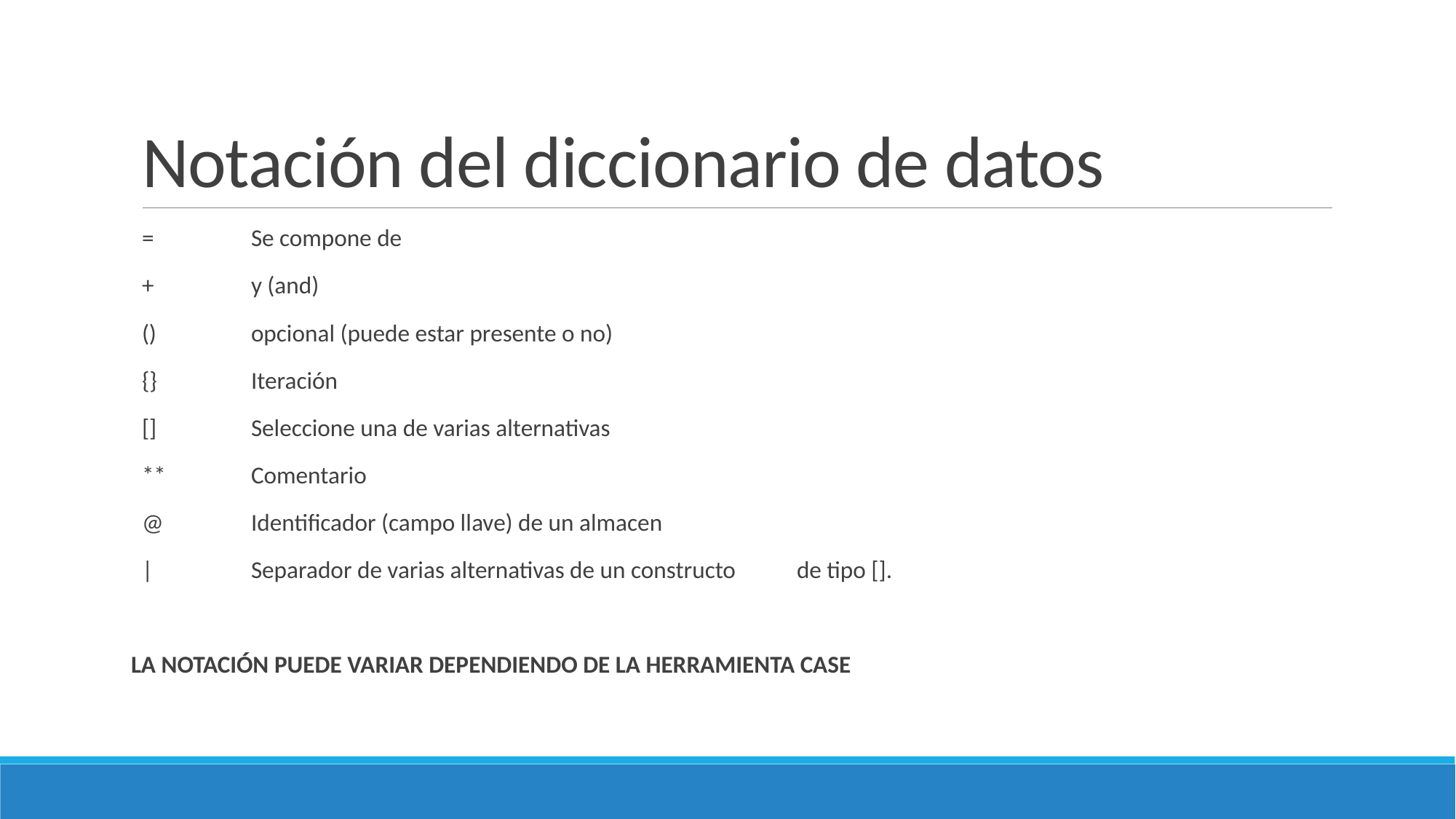

# Notación del diccionario de datos
= 	Se compone de
+	y (and)
()	opcional (puede estar presente o no)
{}	Iteración
[]	Seleccione una de varias alternativas
**	Comentario
@	Identificador (campo llave) de un almacen
|	Separador de varias alternativas de un constructo 	de tipo [].

LA NOTACIÓN PUEDE VARIAR DEPENDIENDO DE LA HERRAMIENTA CASE